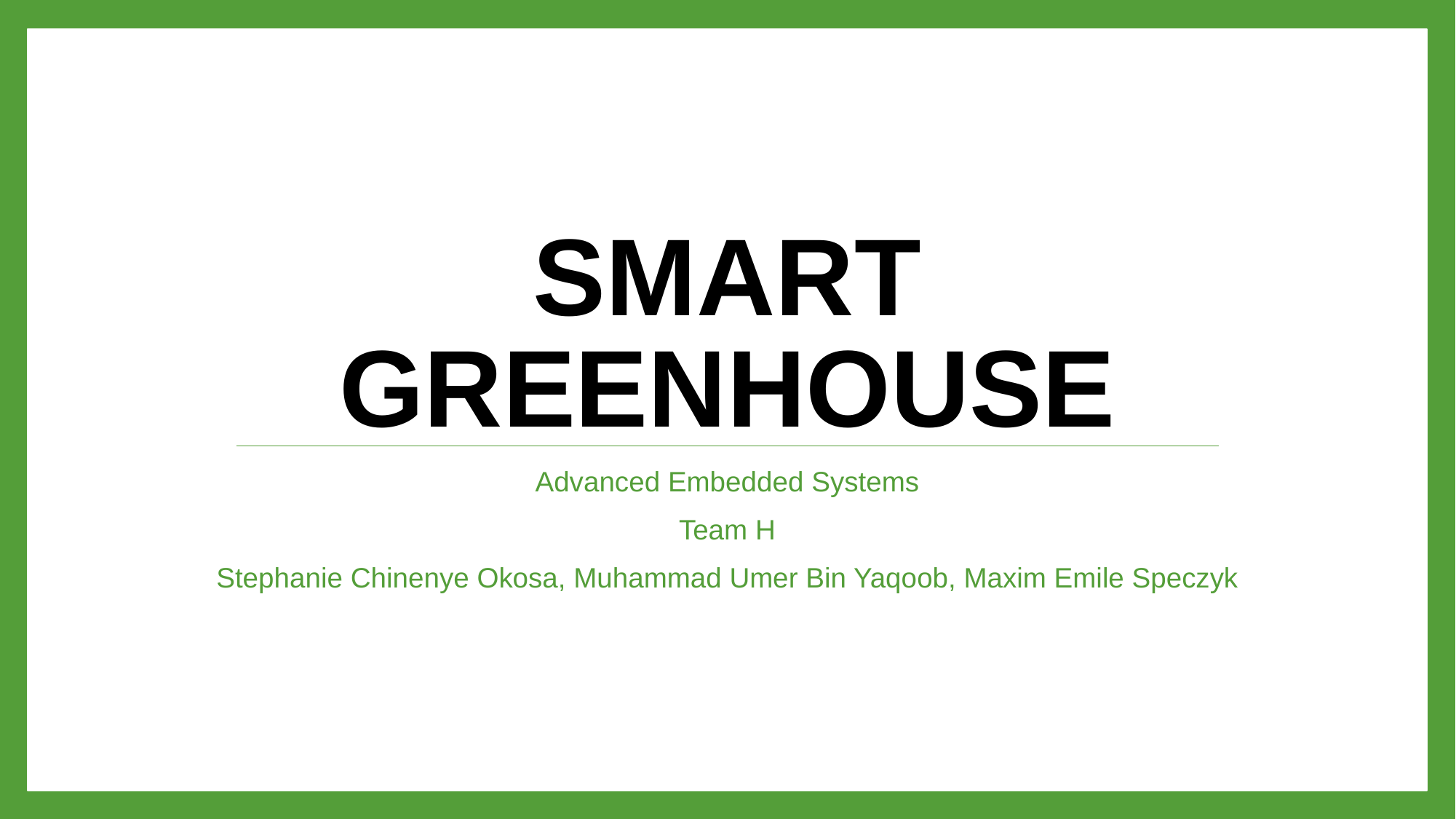

# SMART GREENHOUSE
Advanced Embedded Systems
Team H
Stephanie Chinenye Okosa, Muhammad Umer Bin Yaqoob, Maxim Emile Speczyk